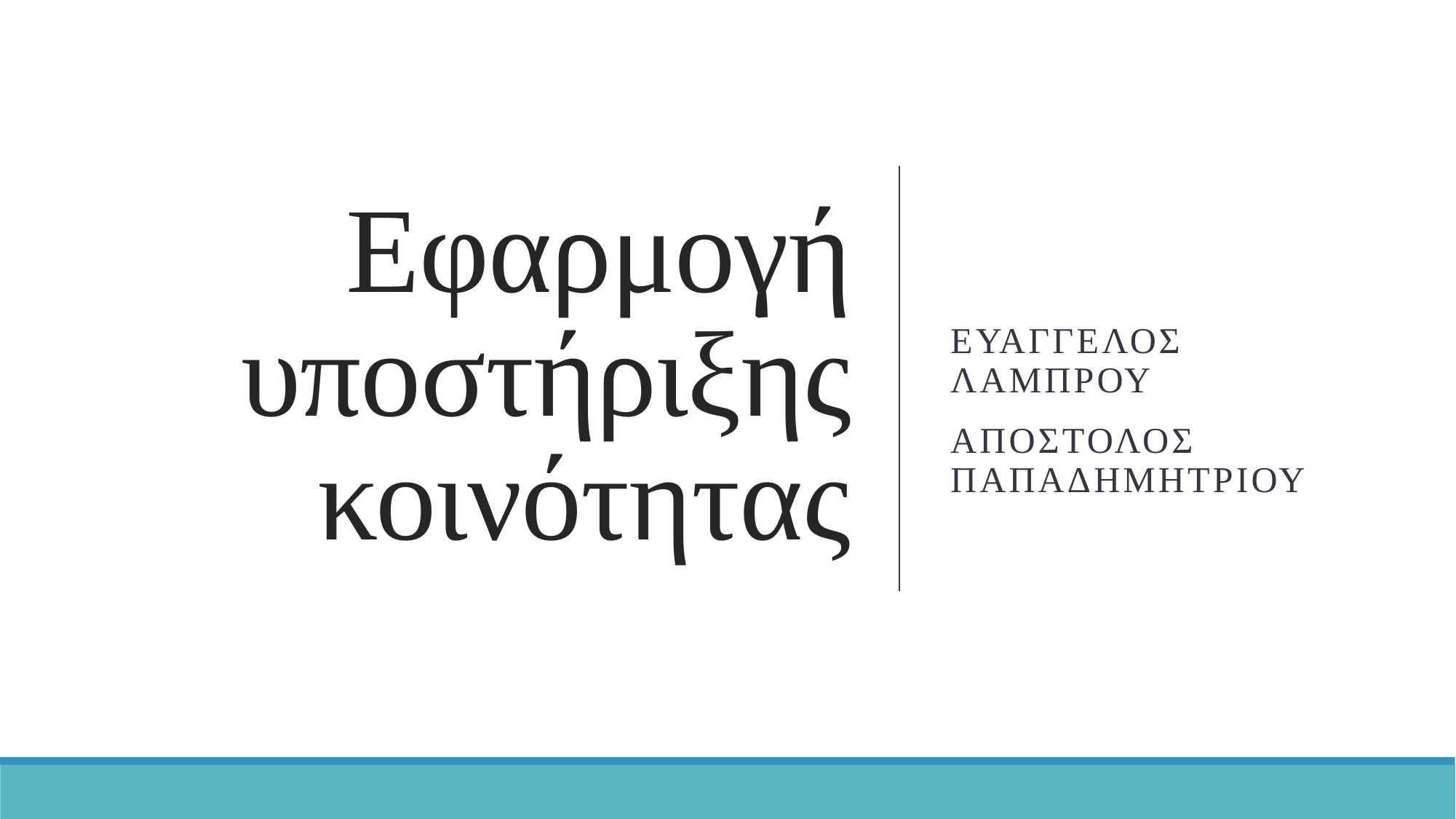

# Εφαρμογή υποστήριξης κοινότητας

Ευαγγελος Λαμπρου
Αποστολος Παπαδημητριου